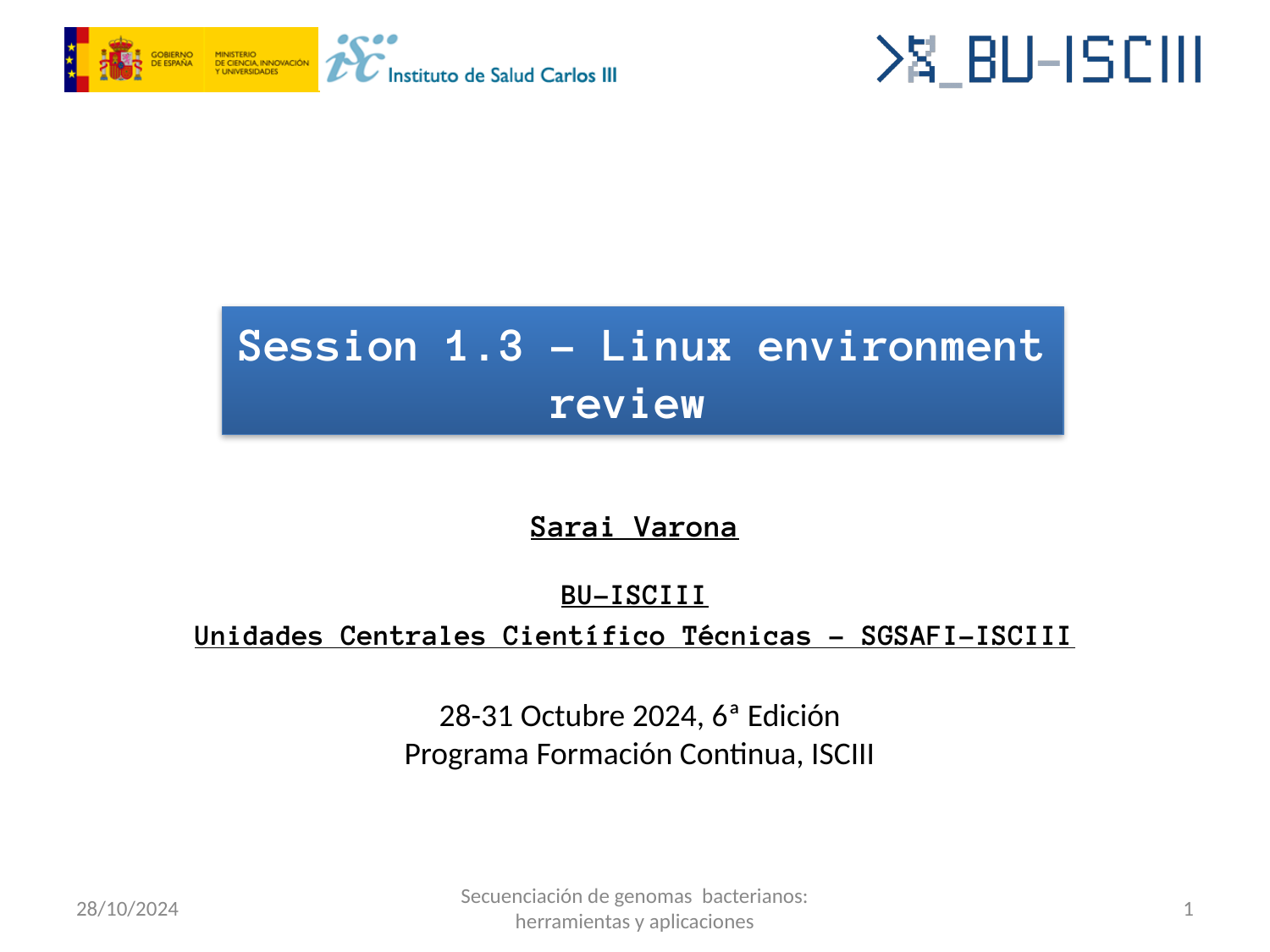

Session 1.3 – Linux environment review
Sarai Varona
BU-ISCIII
Unidades Centrales Científico Técnicas – SGSAFI-ISCIII
28-31 Octubre 2024, 6ª Edición
Programa Formación Continua, ISCIII
28/10/2024
Secuenciación de genomas  bacterianos: herramientas y aplicaciones
1